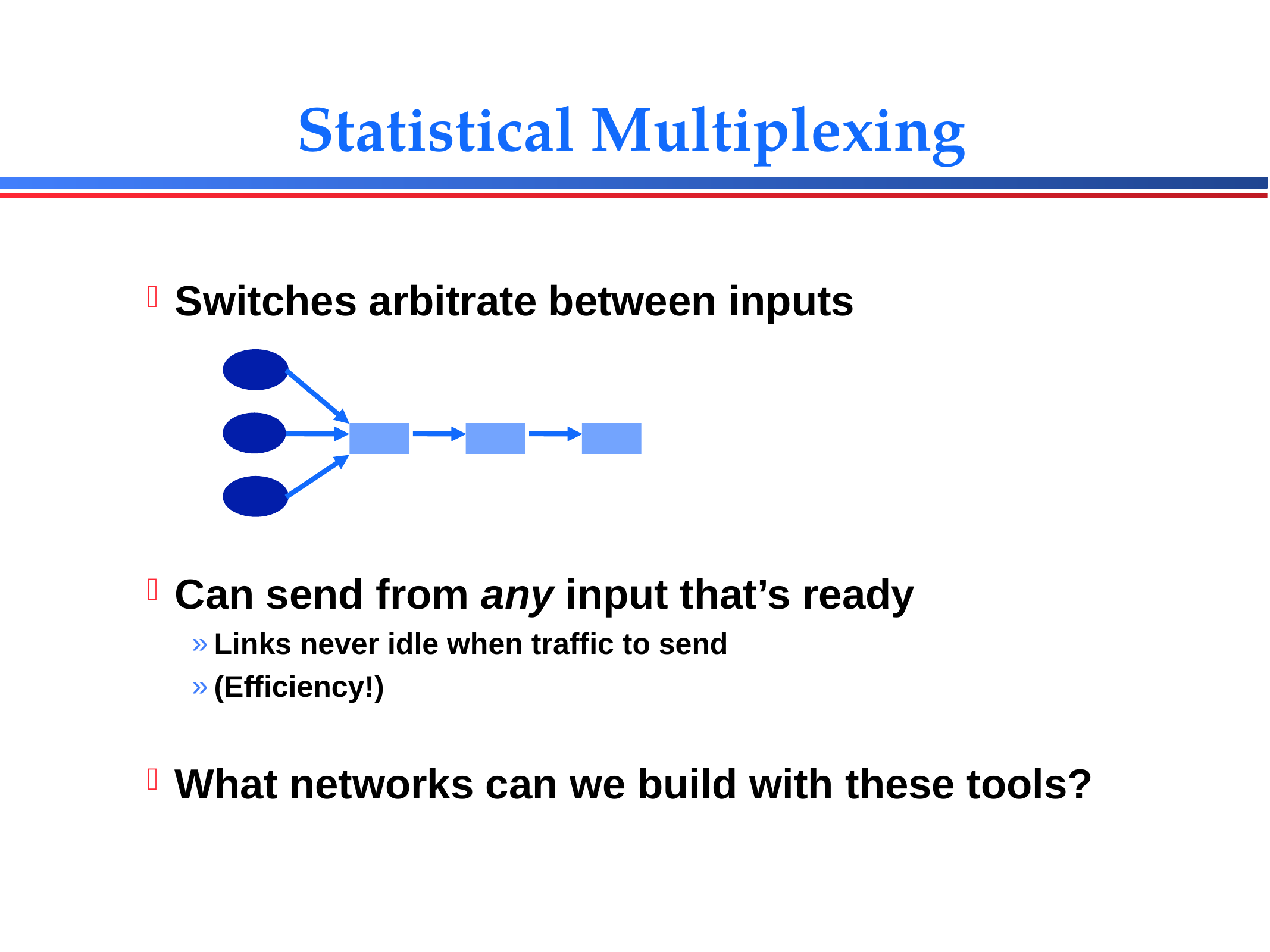

# Statistical Multiplexing

Switches arbitrate between inputs

Can send from any input that’s ready
Links never idle when traffic to send
(Efficiency!)

What networks can we build with these tools?

6